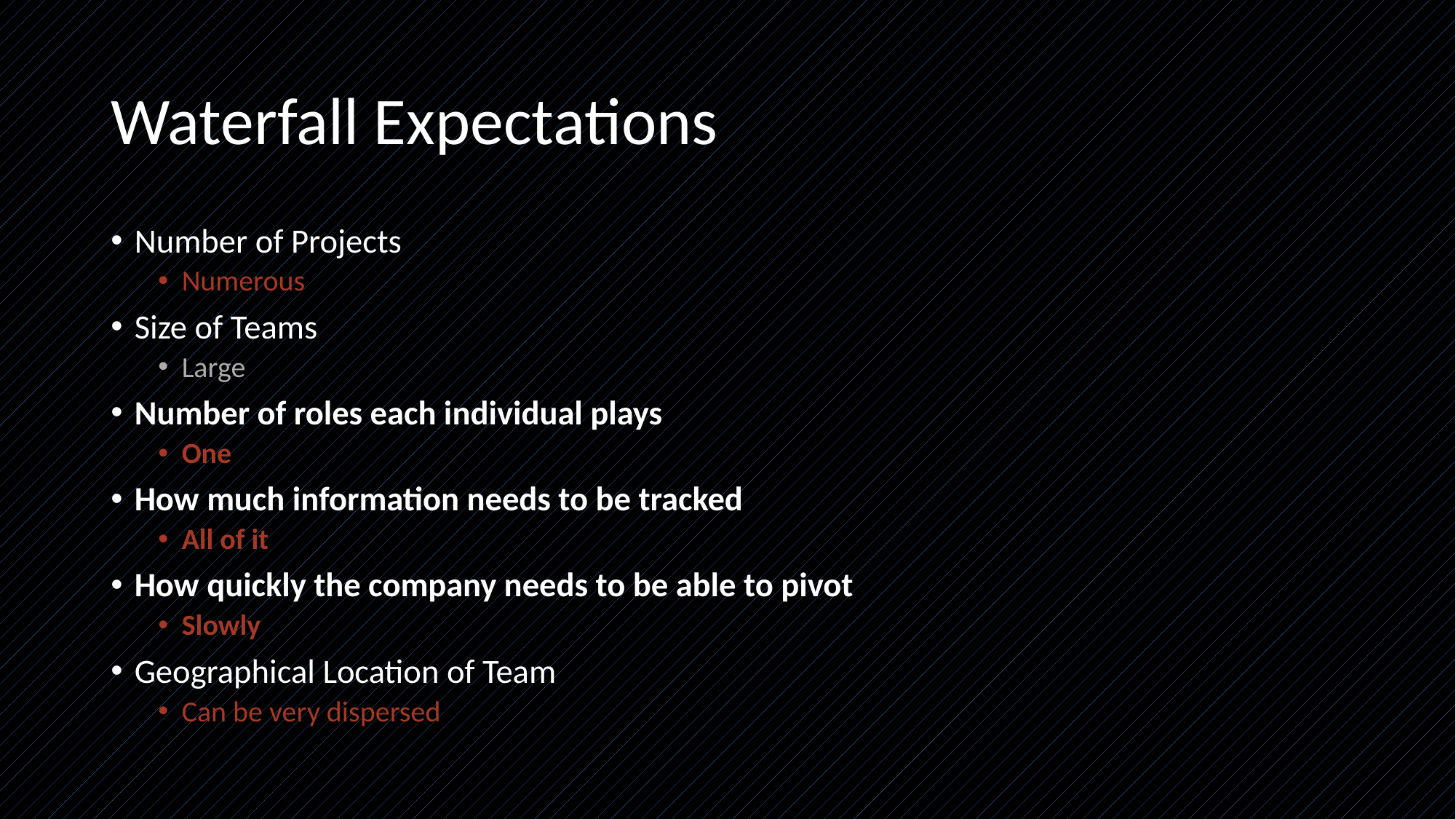

# Waterfall Expectations
Number of Projects
Numerous
Size of Teams
Large
Number of roles each individual plays
One
How much information needs to be tracked
All of it
How quickly the company needs to be able to pivot
Slowly
Geographical Location of Team
Can be very dispersed